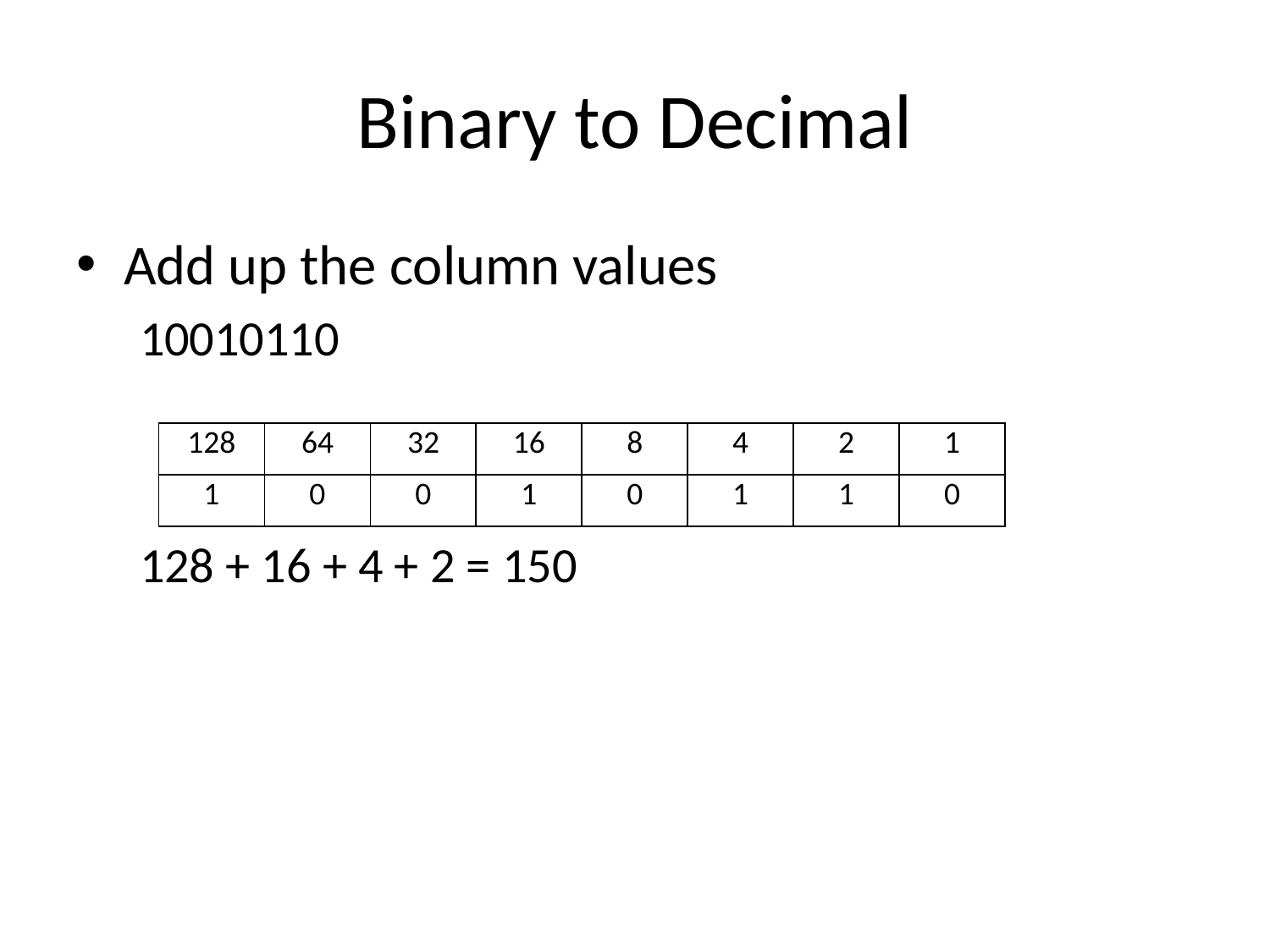

# Binary to Decimal
Add up the column values
10010110

128 + 16 + 4 + 2 = 150
| 128 | 64 | 32 | 16 | 8 | 4 | 2 | 1 |
| --- | --- | --- | --- | --- | --- | --- | --- |
| 1 | 0 | 0 | 1 | 0 | 1 | 1 | 0 |